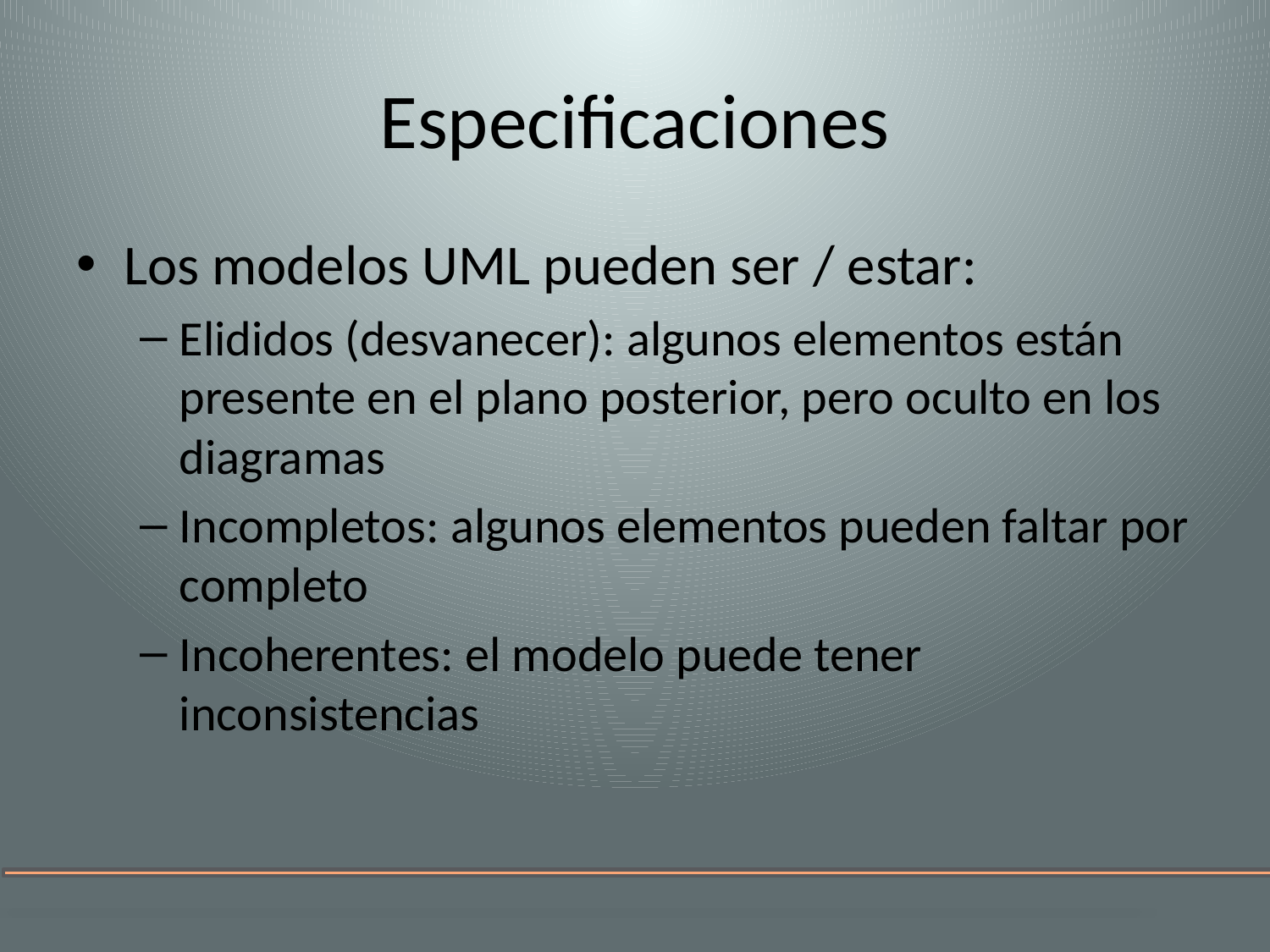

# Especificaciones
Los modelos UML pueden ser / estar:
Elididos (desvanecer): algunos elementos están presente en el plano posterior, pero oculto en los diagramas
Incompletos: algunos elementos pueden faltar por completo
Incoherentes: el modelo puede tener inconsistencias